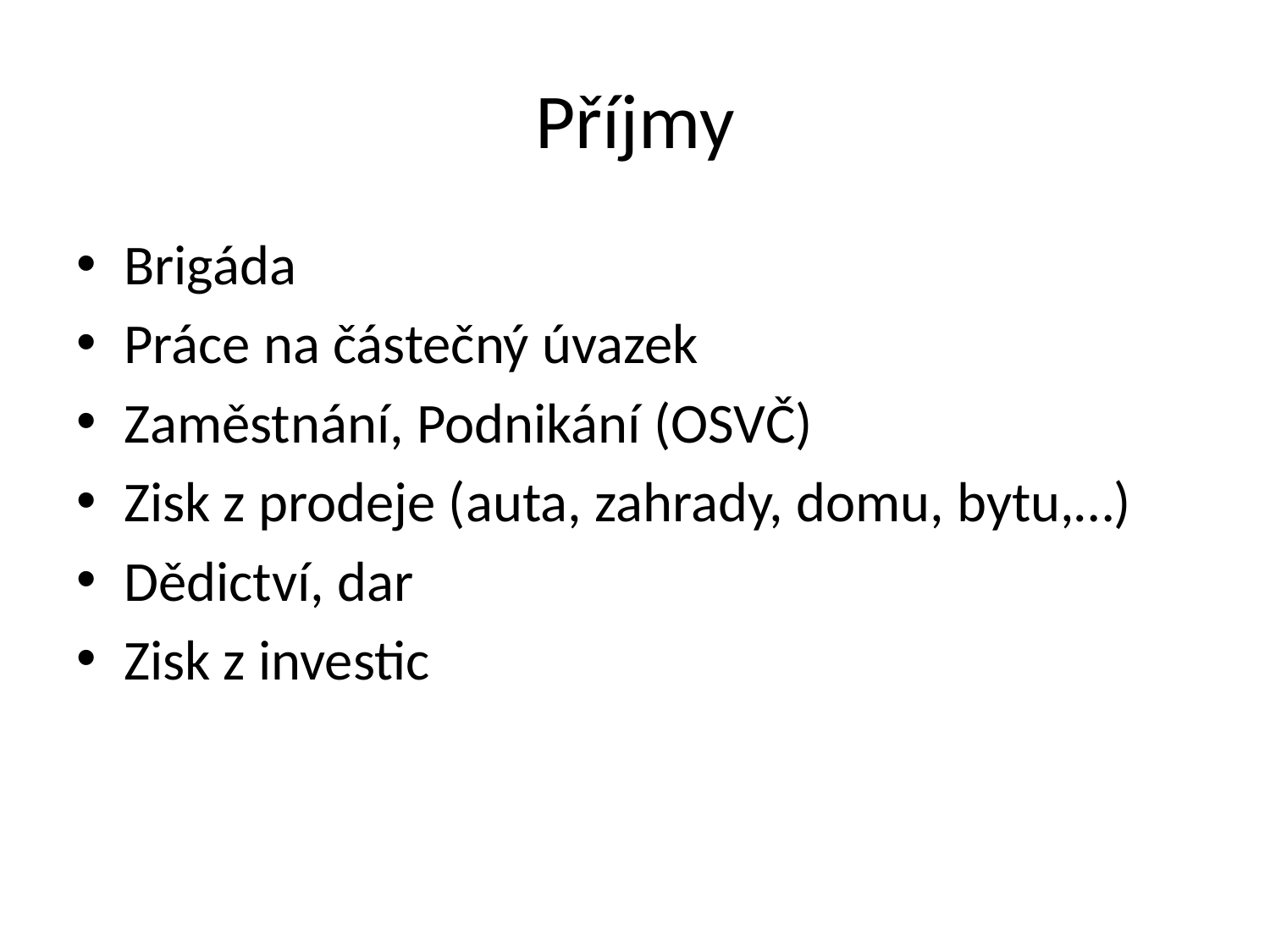

# Příjmy
Brigáda
Práce na částečný úvazek
Zaměstnání, Podnikání (OSVČ)
Zisk z prodeje (auta, zahrady, domu, bytu,…)
Dědictví, dar
Zisk z investic